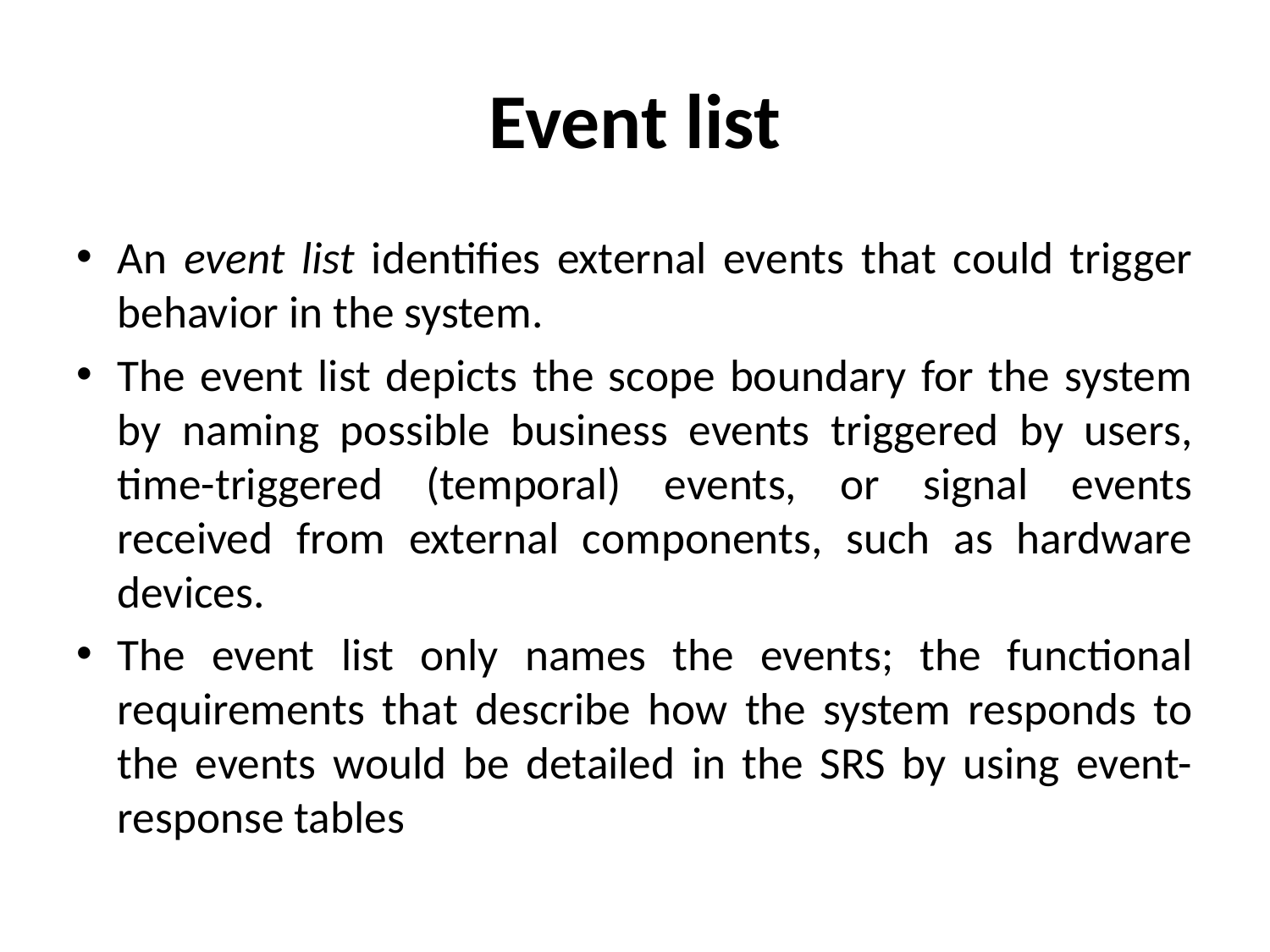

# Event list
An event list identifies external events that could trigger behavior in the system.
The event list depicts the scope boundary for the system by naming possible business events triggered by users, time-triggered (temporal) events, or signal events received from external components, such as hardware devices.
The event list only names the events; the functional requirements that describe how the system responds to the events would be detailed in the SRS by using event-response tables